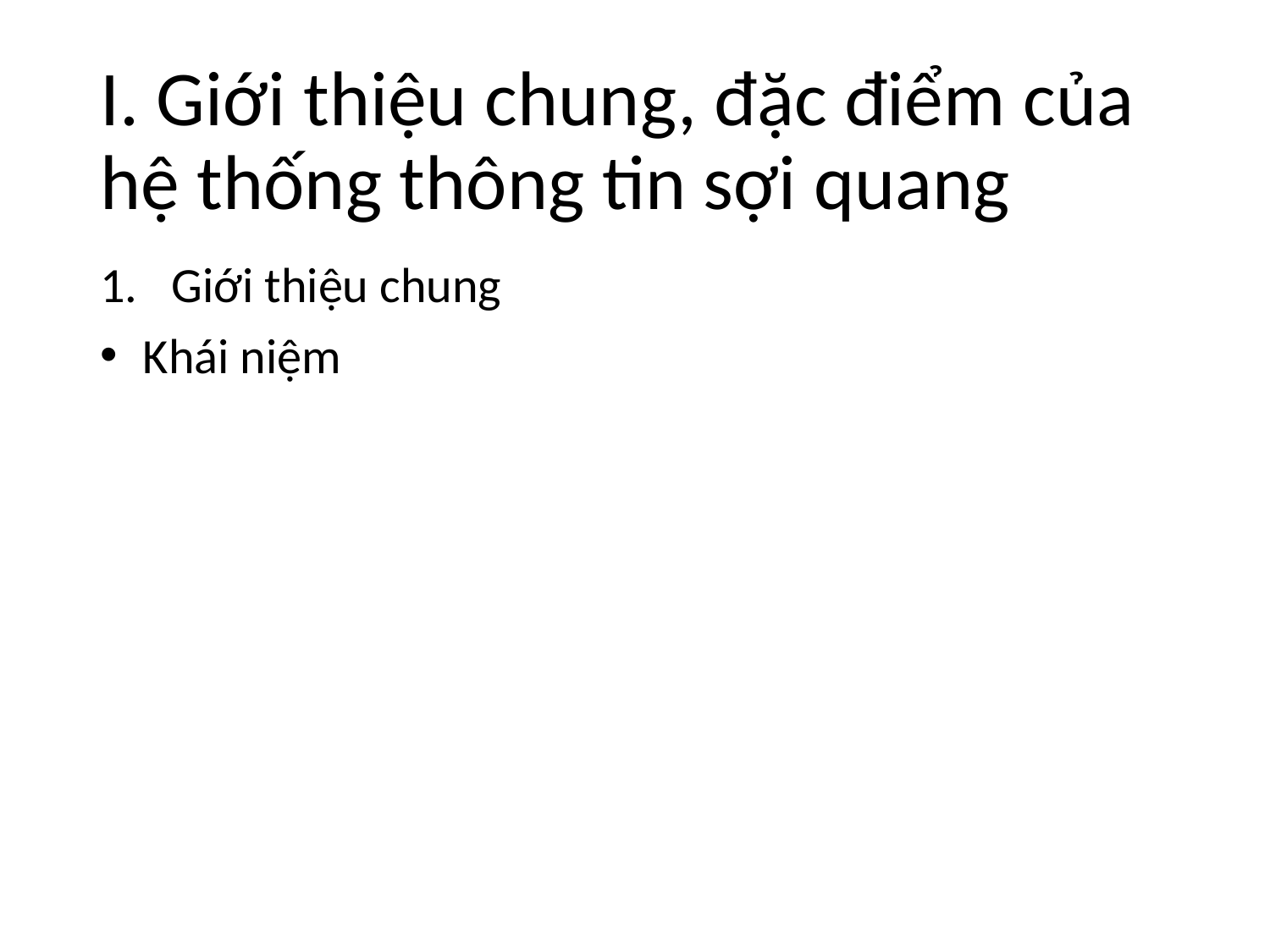

# I. Giới thiệu chung, đặc điểm của hệ thống thông tin sợi quang
Giới thiệu chung
 Khái niệm